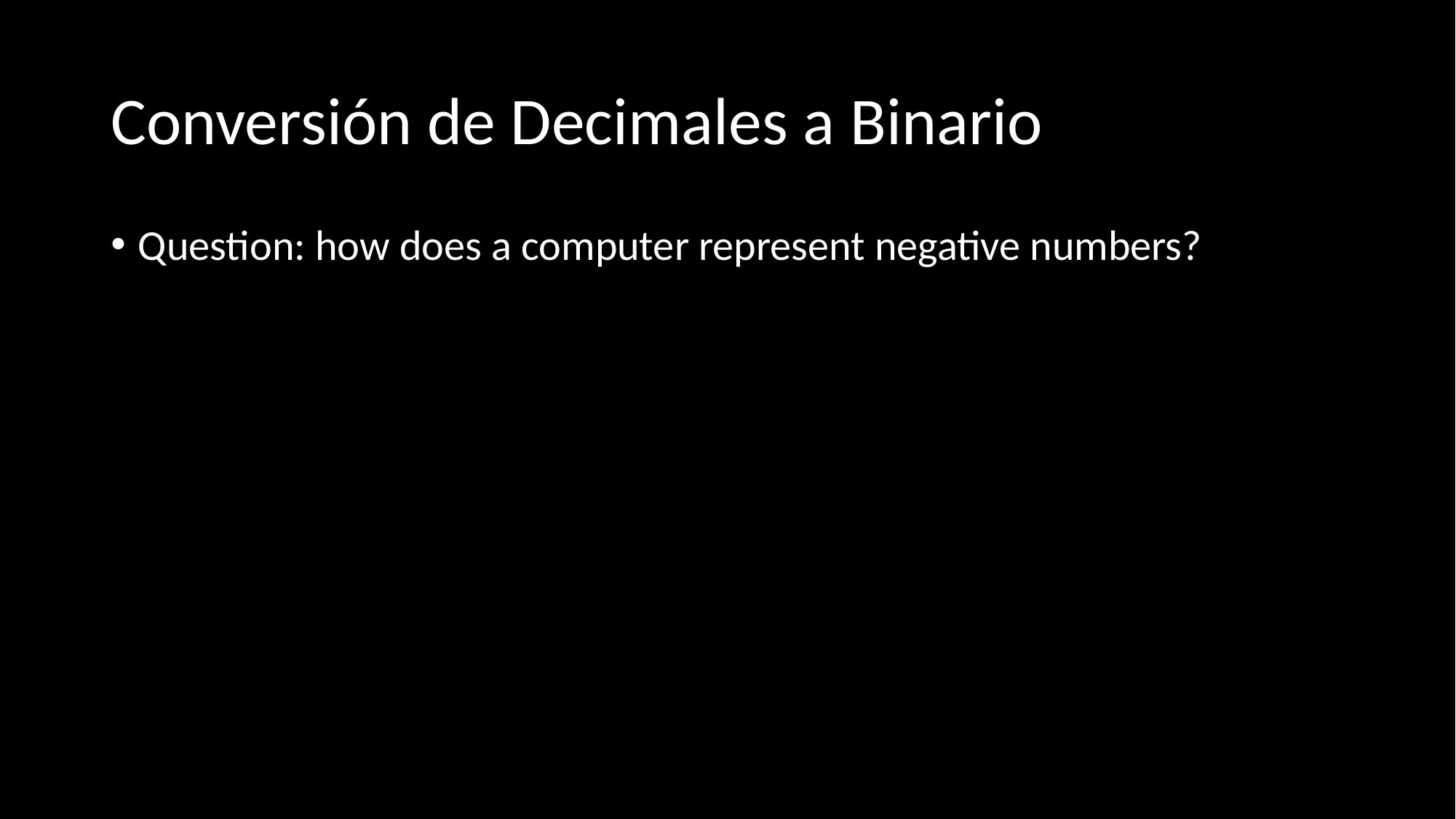

# Conversión de Decimales a Binario
Question: how does a computer represent negative numbers?